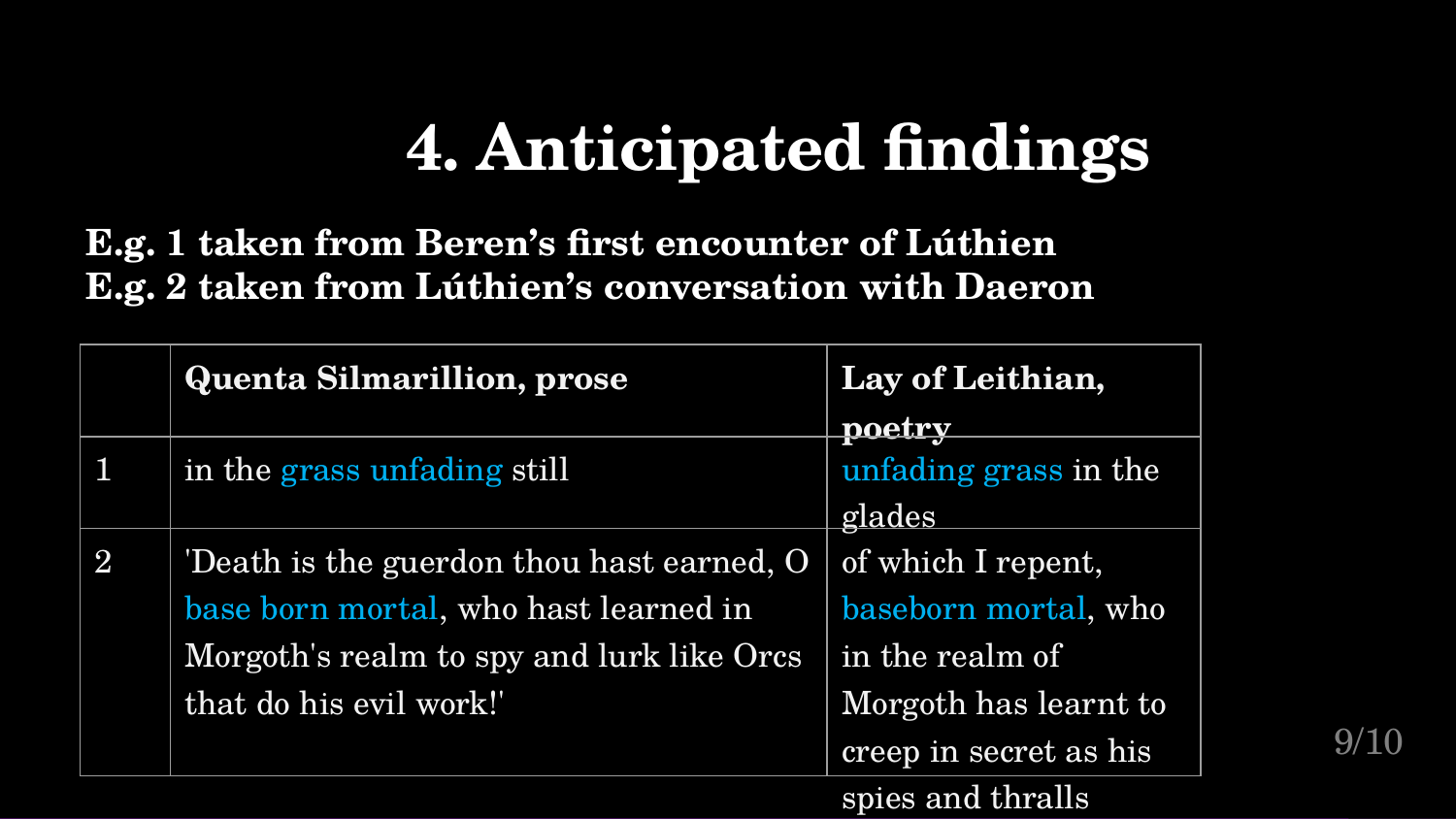

# 4. Anticipated findings
E.g. 1 taken from Beren’s first encounter of Lúthien
E.g. 2 taken from Lúthien’s conversation with Daeron

|  | Quenta Silmarillion, prose | Lay of Leithian, poetry |
| --- | --- | --- |
| 1 | in the grass unfading still | unfading grass in the glades |
| 2 | 'Death is the guerdon thou hast earned, O base born mortal, who hast learned in Morgoth's realm to spy and lurk like Orcs that do his evil work!' | of which I repent, baseborn mortal, who in the realm of Morgoth has learnt to creep in secret as his spies and thralls |
9/10